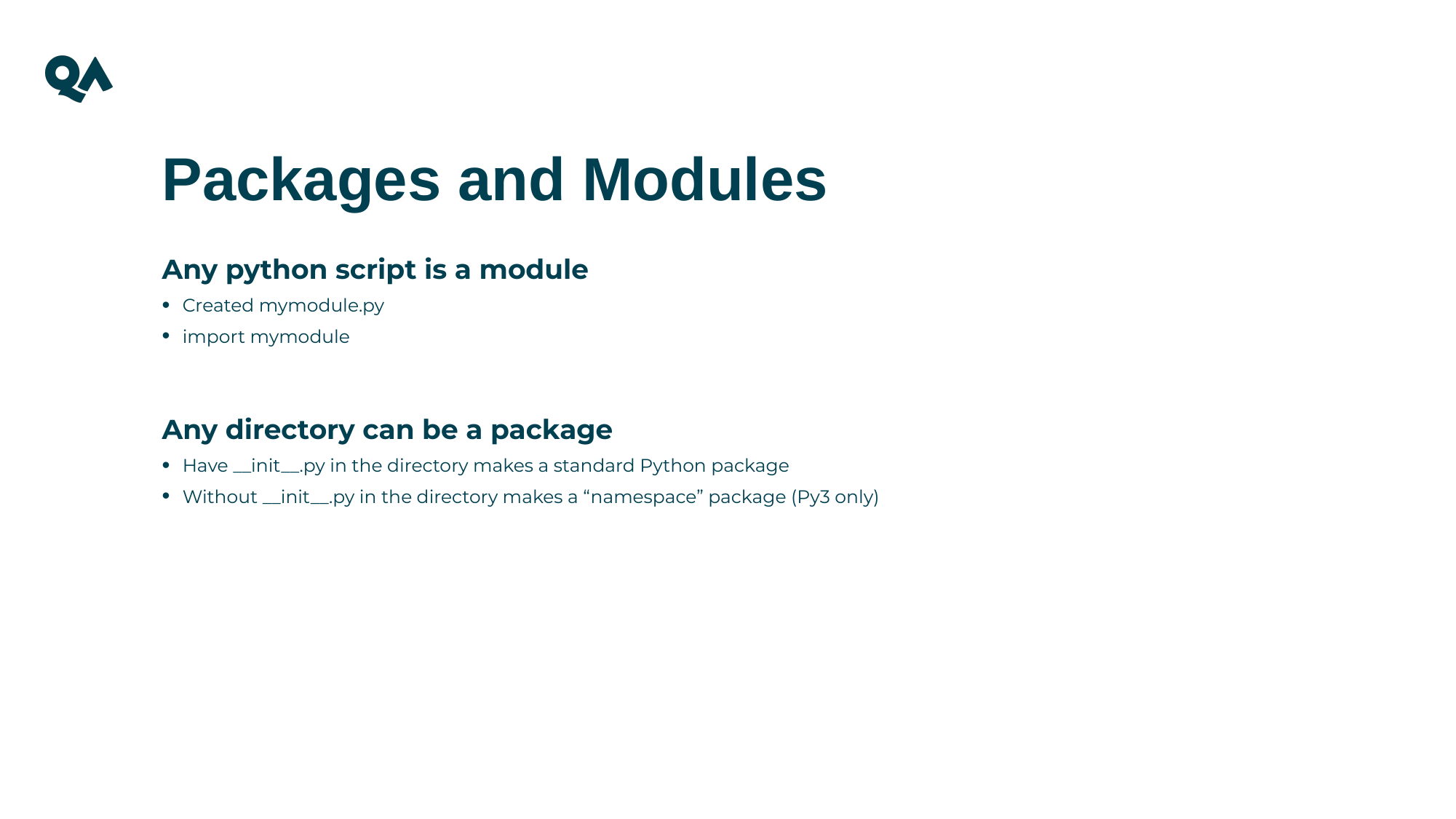

17
Packages and Modules
Any python script is a module
Created mymodule.py
import mymodule

Any directory can be a package
Have __init__.py in the directory makes a standard Python package
Without __init__.py in the directory makes a “namespace” package (Py3 only)